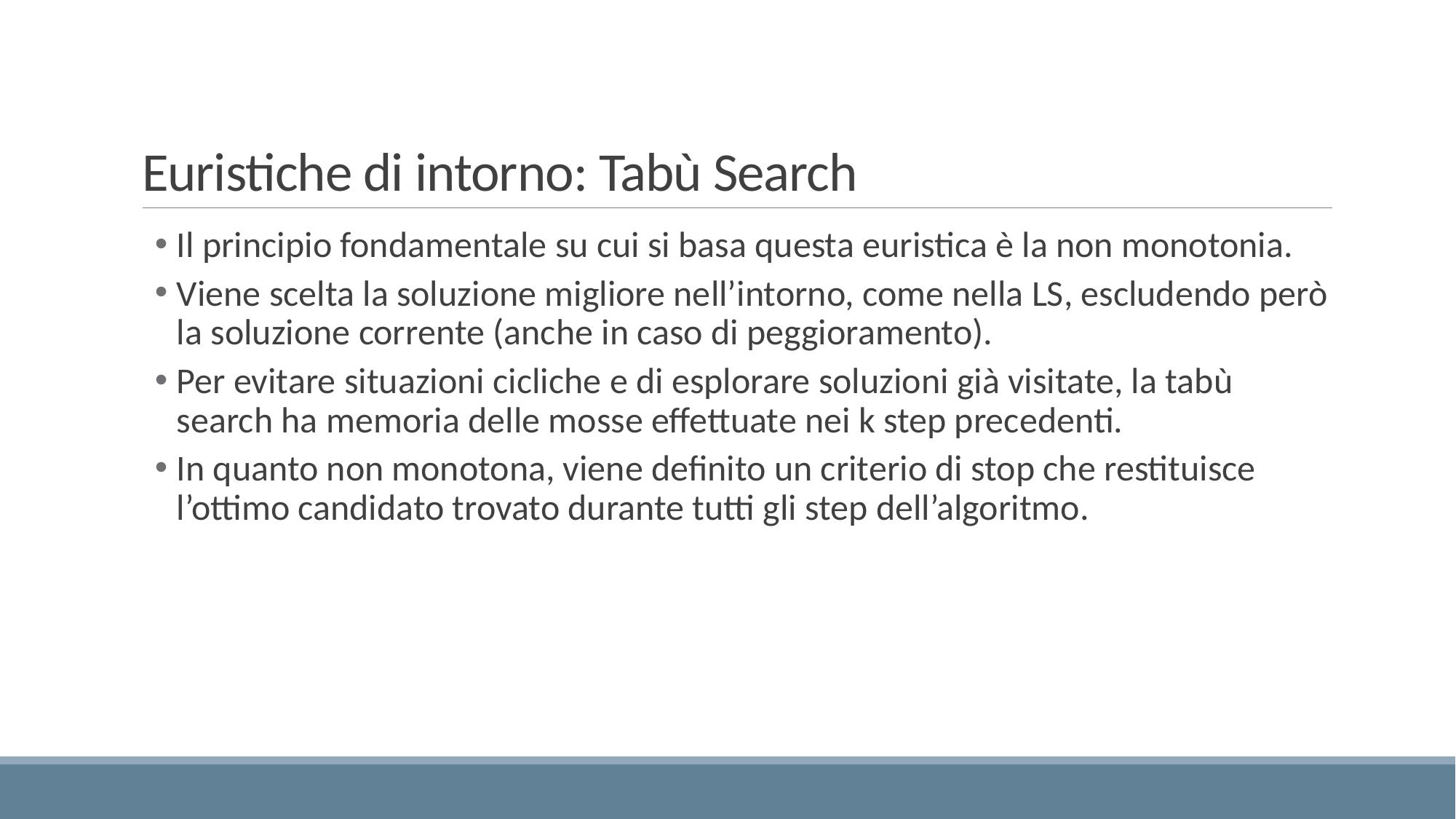

# Euristiche di intorno: Tabù Search
Il principio fondamentale su cui si basa questa euristica è la non monotonia.
Viene scelta la soluzione migliore nell’intorno, come nella LS, escludendo però la soluzione corrente (anche in caso di peggioramento).
Per evitare situazioni cicliche e di esplorare soluzioni già visitate, la tabù search ha memoria delle mosse effettuate nei k step precedenti.
In quanto non monotona, viene definito un criterio di stop che restituisce l’ottimo candidato trovato durante tutti gli step dell’algoritmo.